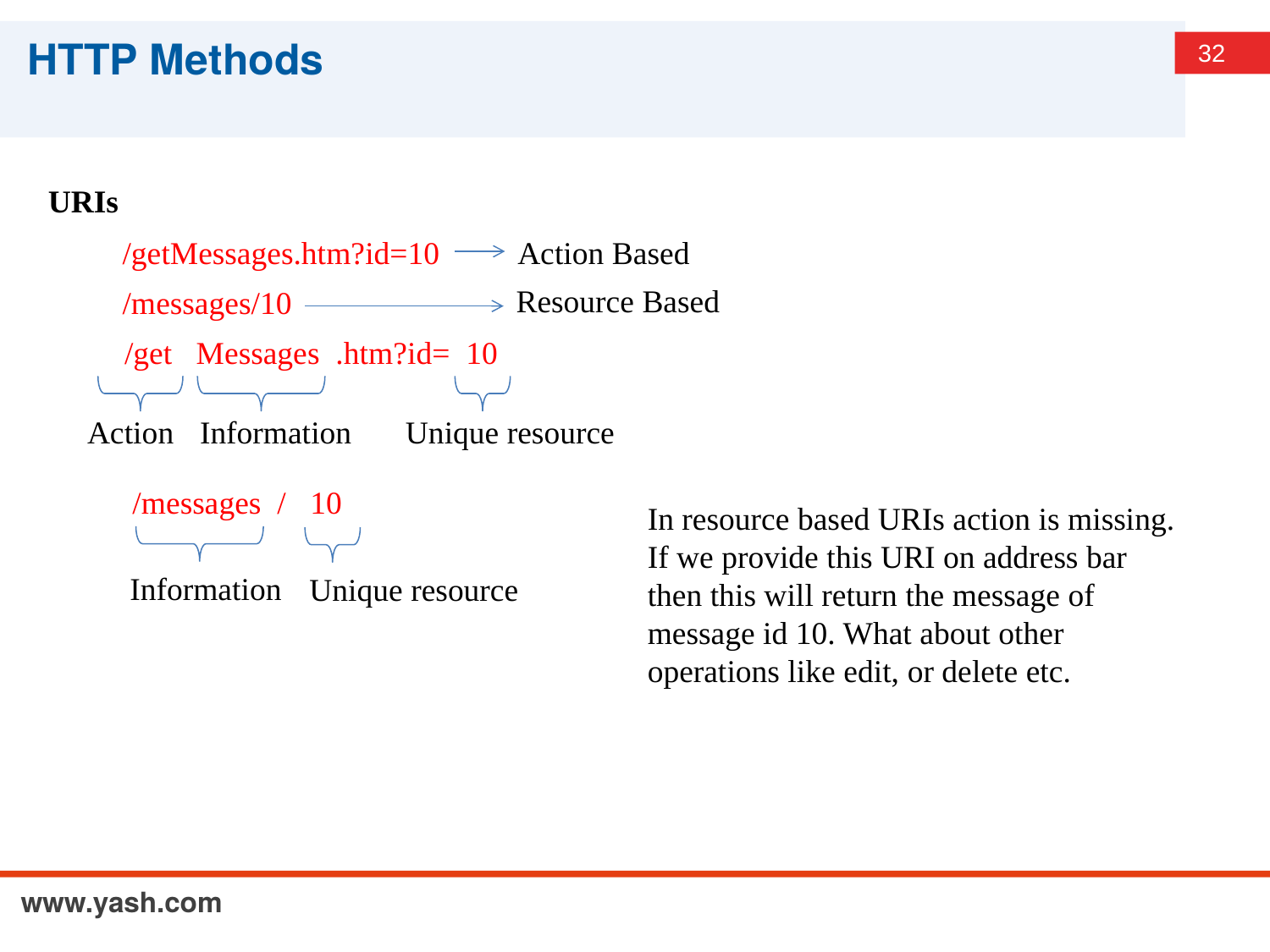

# HTTP Methods
URIs
/getMessages.htm?id=10
Action Based
Resource Based
/messages/10
/get   Messages  .htm?id=  10

Action
Information
Unique resource
/messages  /   10

In resource based URIs action is missing. If we provide this URI on address bar then this will return the message of message id 10. What about other operations like edit, or delete etc.

Information
Unique resource